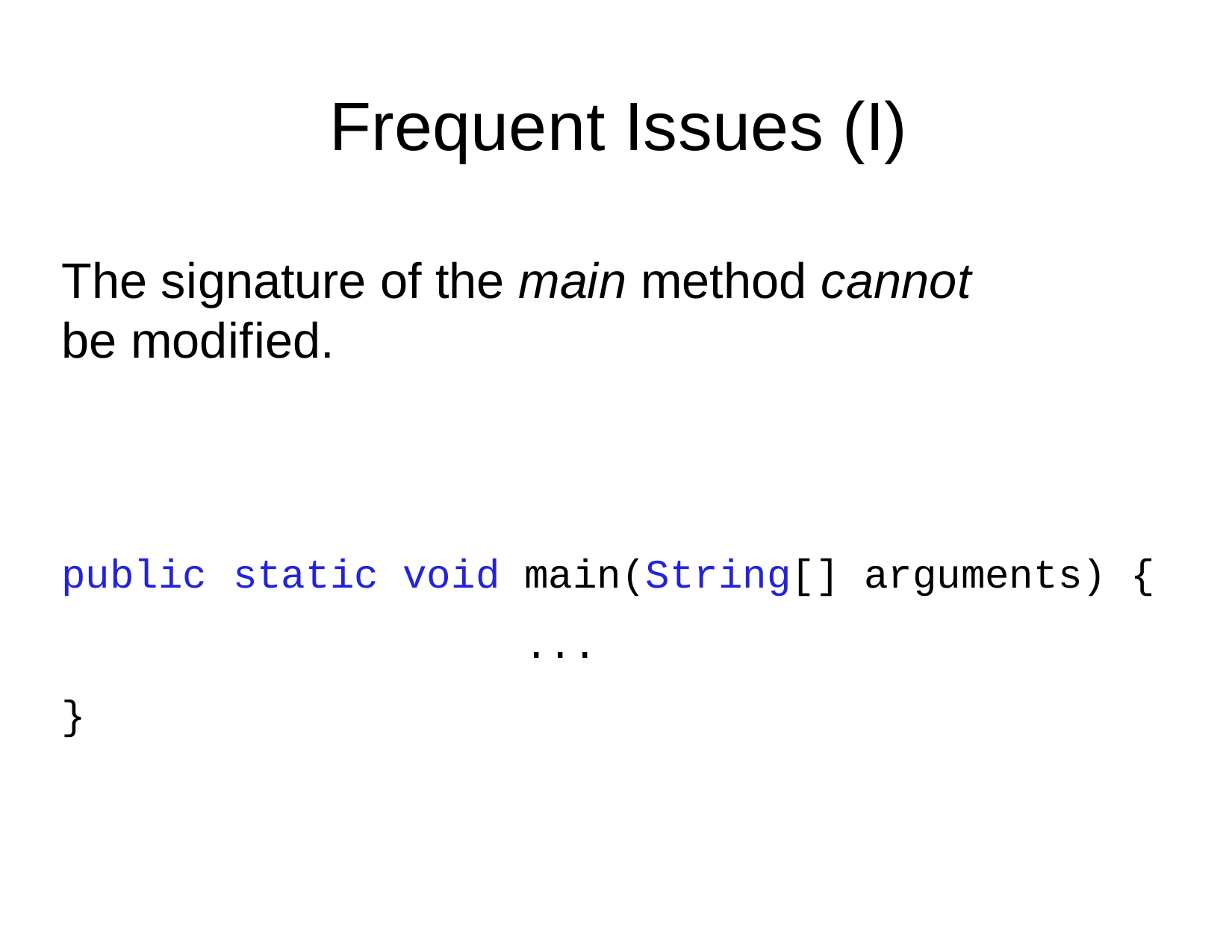

# Frequent Issues (I)
The signature of the main method cannot be modified.
public
static void
main(String[] arguments) {

...
}